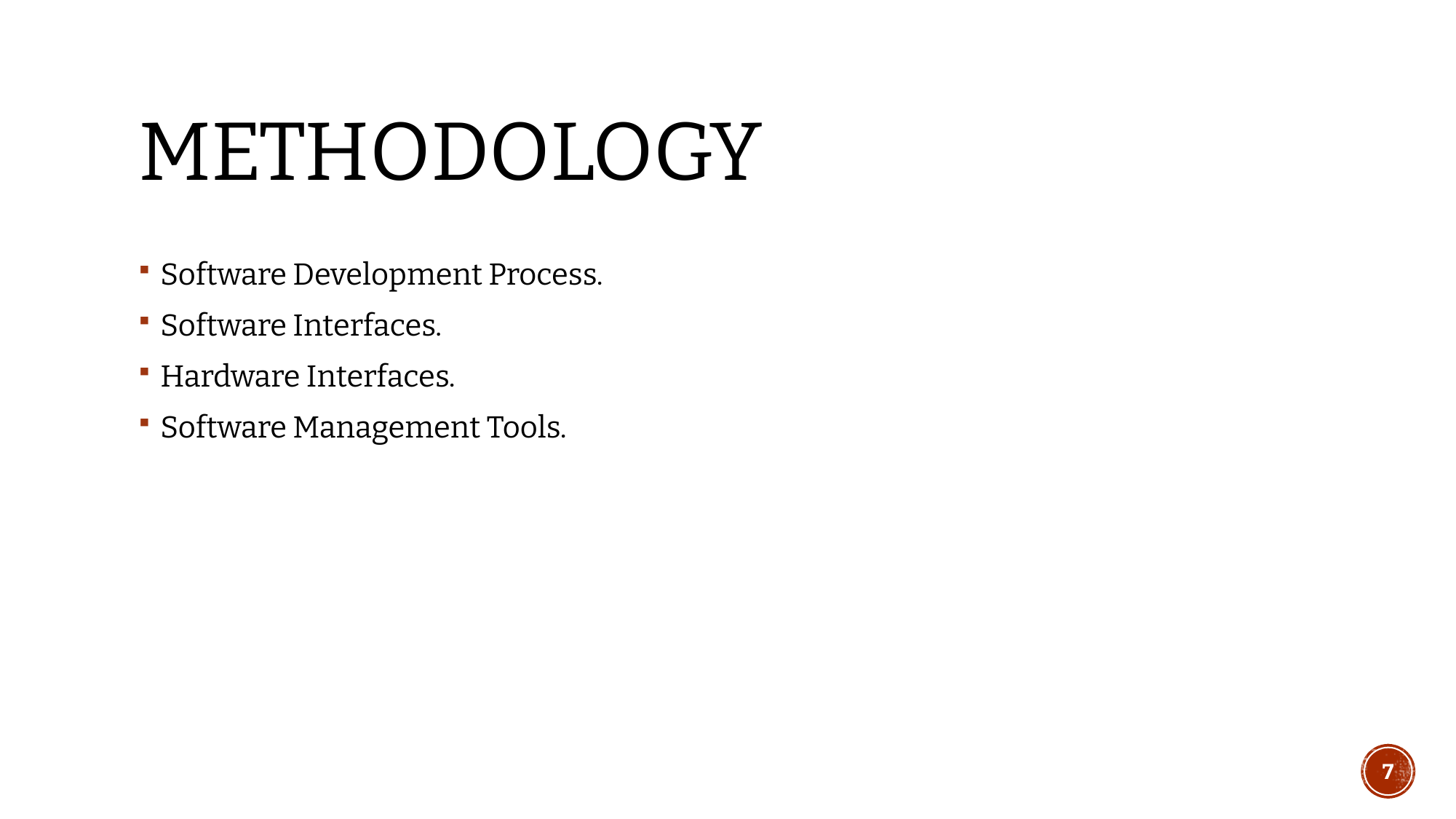

# Methodology
Software Development Process.
Software Interfaces.
Hardware Interfaces.
Software Management Tools.
7